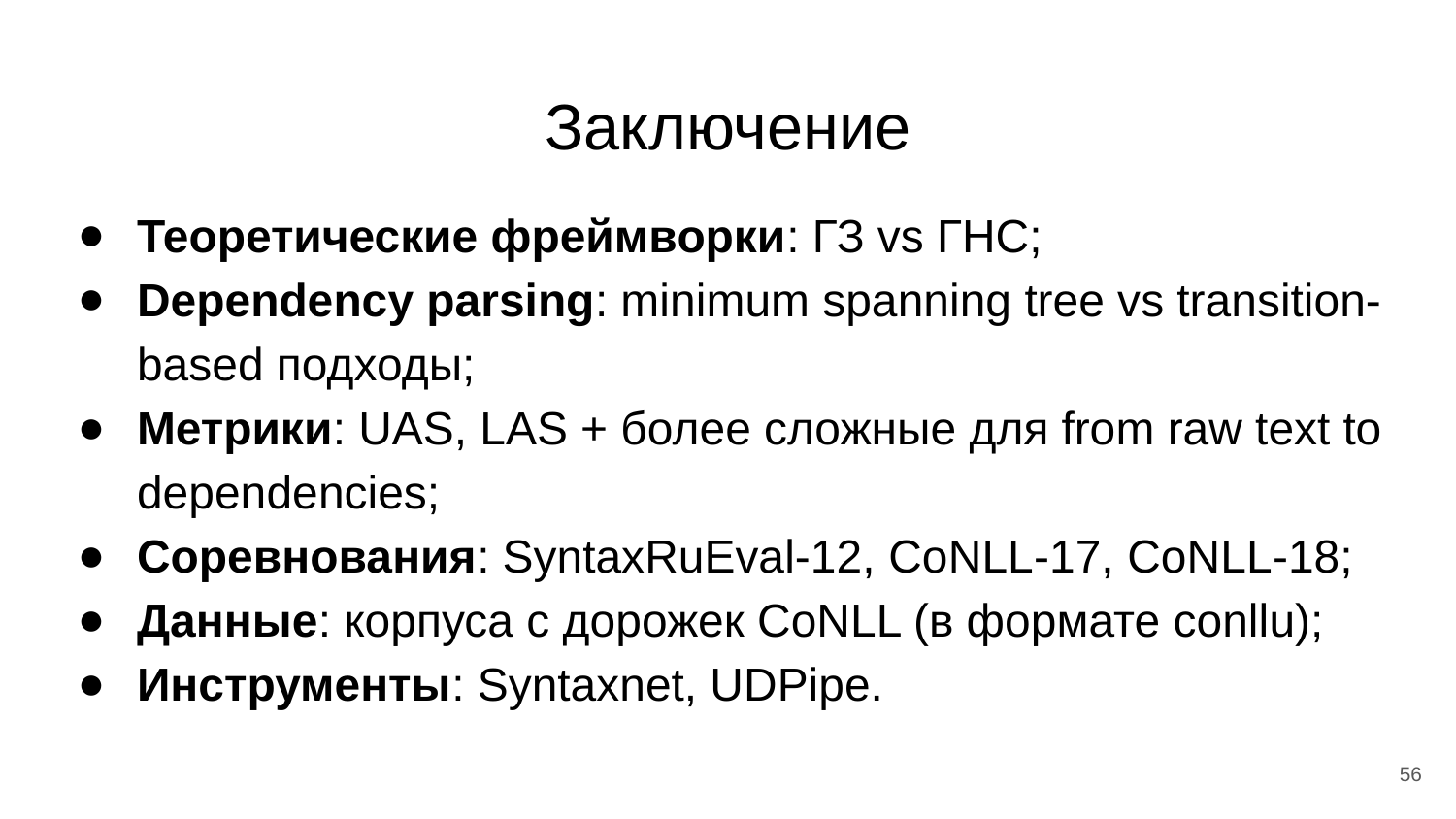

# Заключение
Теоретические фреймворки: ГЗ vs ГНС;
Dependency parsing: minimum spanning tree vs transition-based подходы;
Метрики: UAS, LAS + более сложные для from raw text to dependencies;
Соревнования: SyntaxRuEval-12, CoNLL-17, CoNLL-18;
Данные: корпуса с дорожек CoNLL (в формате conllu);
Инструменты: Syntaxnet, UDPipe.
56